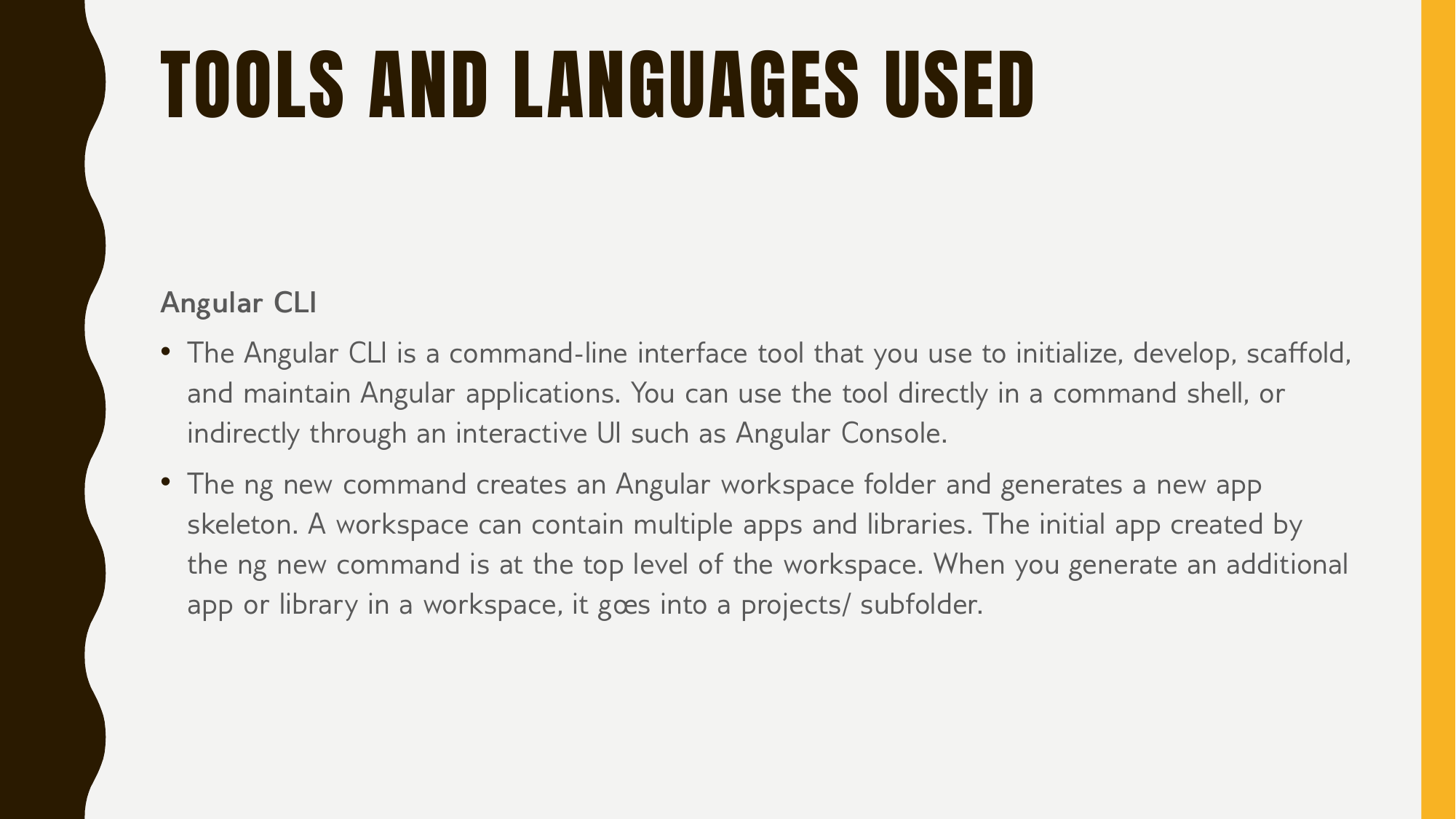

# Tools and Languages used
Angular CLI
The Angular CLI is a command-line interface tool that you use to initialize, develop, scaffold, and maintain Angular applications. You can use the tool directly in a command shell, or indirectly through an interactive UI such as Angular Console.
The ng new command creates an Angular workspace folder and generates a new app skeleton. A workspace can contain multiple apps and libraries. The initial app created by the ng new command is at the top level of the workspace. When you generate an additional app or library in a workspace, it goes into a projects/ subfolder.